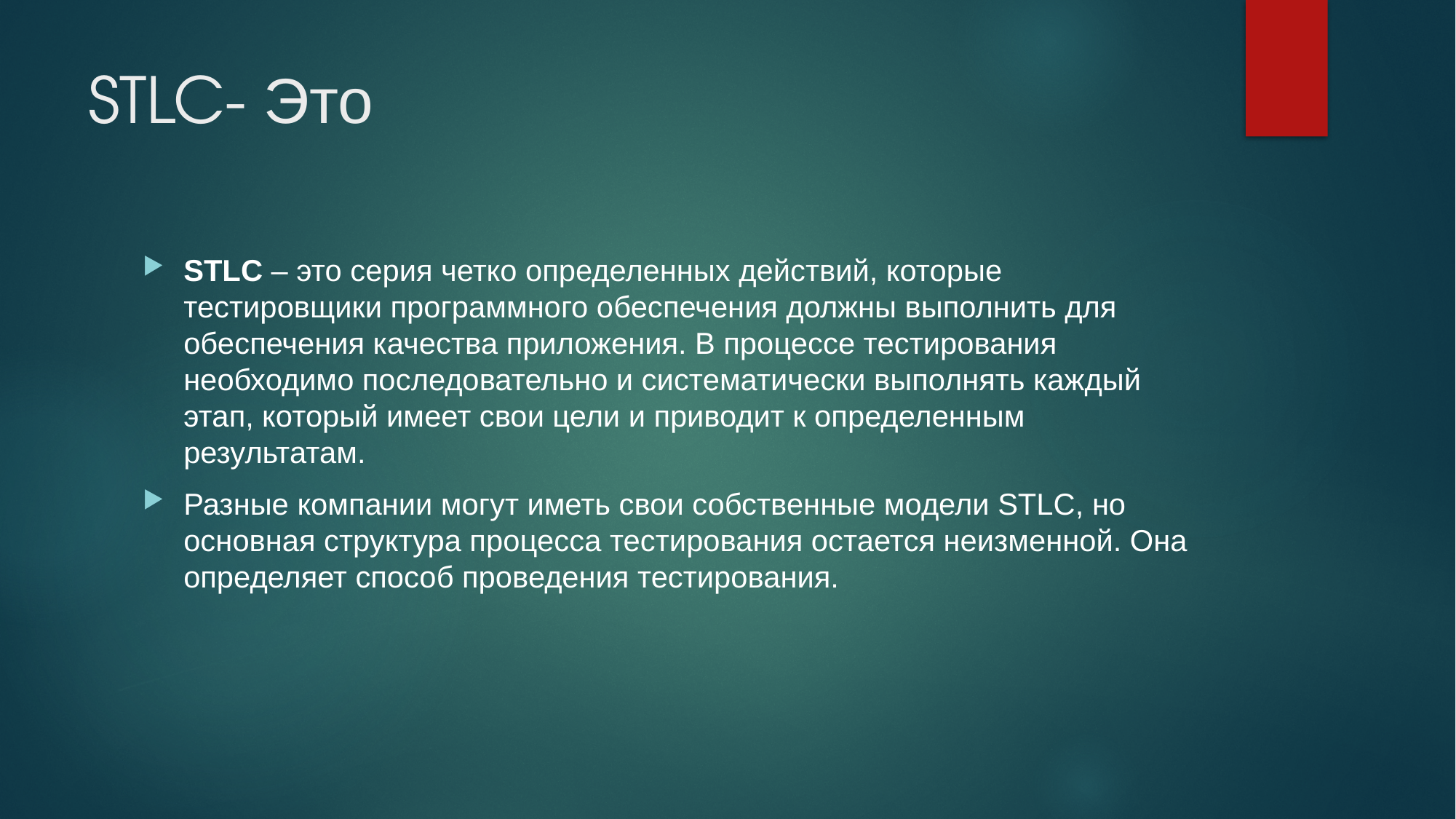

# STLC- Это
STLC – это серия четко определенных действий, которые тестировщики программного обеспечения должны выполнить для обеспечения качества приложения. В процессе тестирования необходимо последовательно и систематически выполнять каждый этап, который имеет свои цели и приводит к определенным результатам.
Разные компании могут иметь свои собственные модели STLC, но основная структура процесса тестирования остается неизменной. Она определяет способ проведения тестирования.